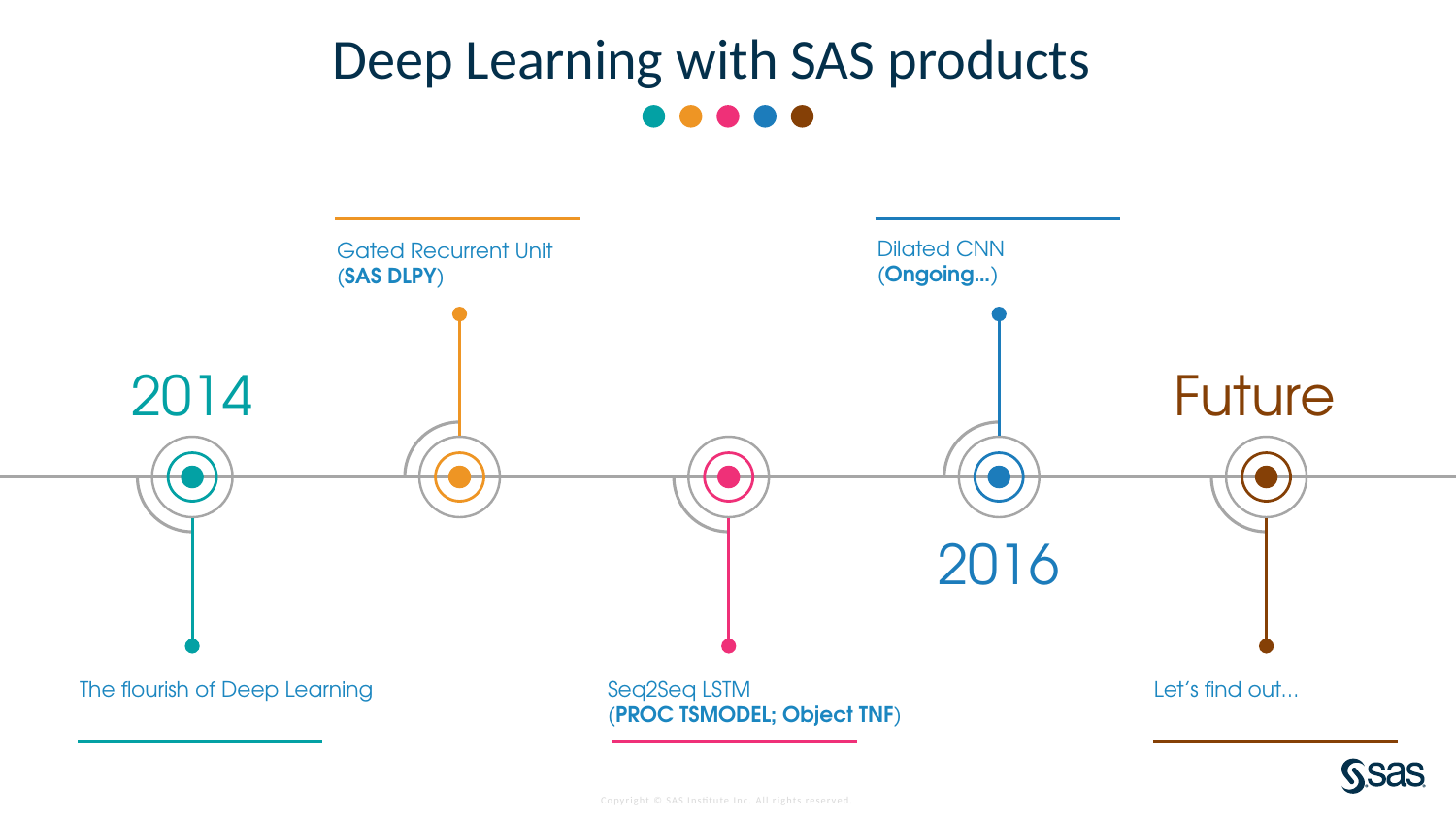

Deep Learning with SAS products

Dilated CNN
(Ongoing…)
Gated Recurrent Unit
(SAS DLPY)

2014
Future

2016

The flourish of Deep Learning
Seq2Seq LSTM
(PROC TSMODEL; Object TNF)
Let’s find out…